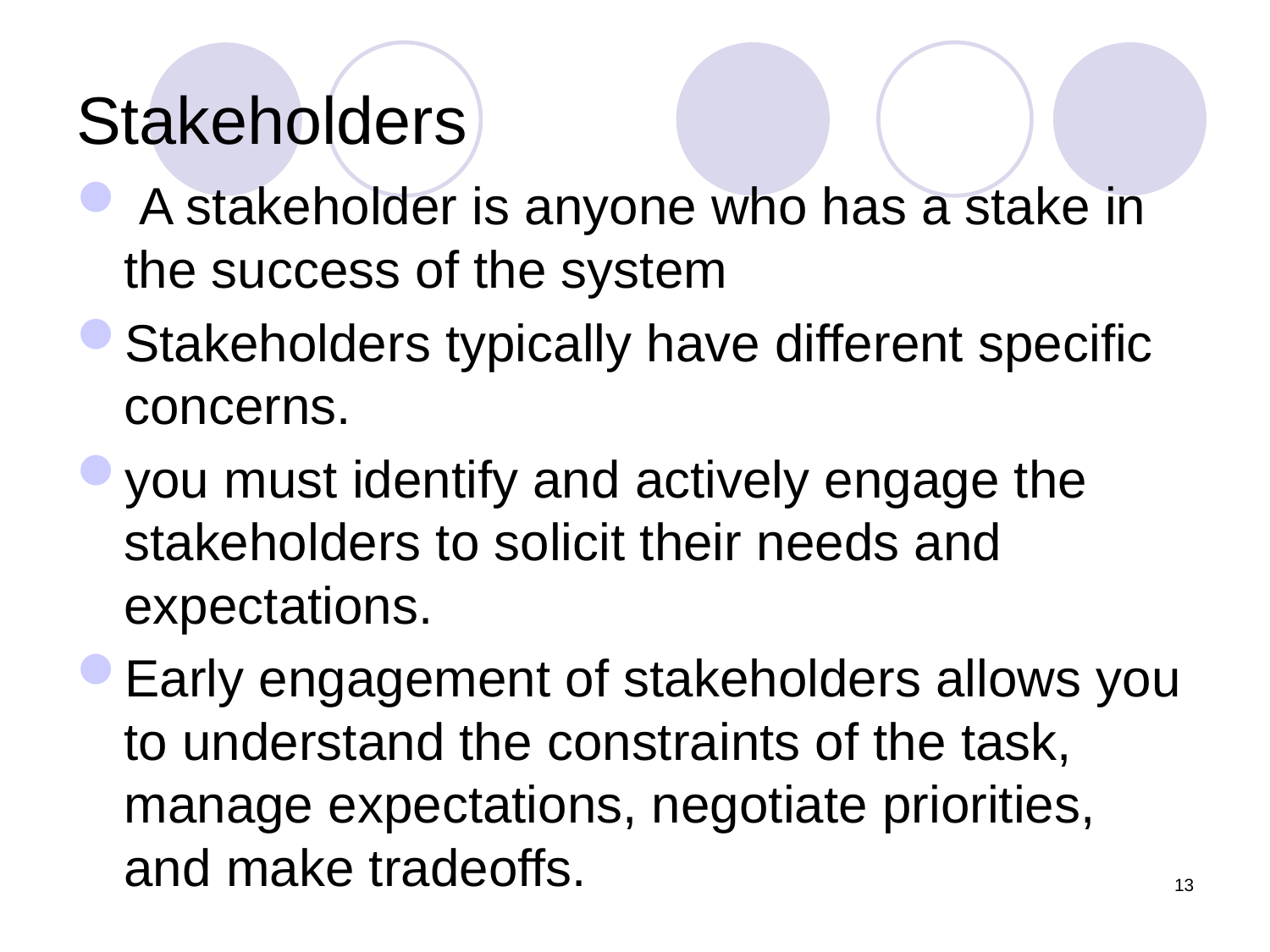

# Stakeholders
 A stakeholder is anyone who has a stake in the success of the system
Stakeholders typically have different specific concerns.
you must identify and actively engage the stakeholders to solicit their needs and expectations.
Early engagement of stakeholders allows you to understand the constraints of the task, manage expectations, negotiate priorities, and make tradeoffs.
13